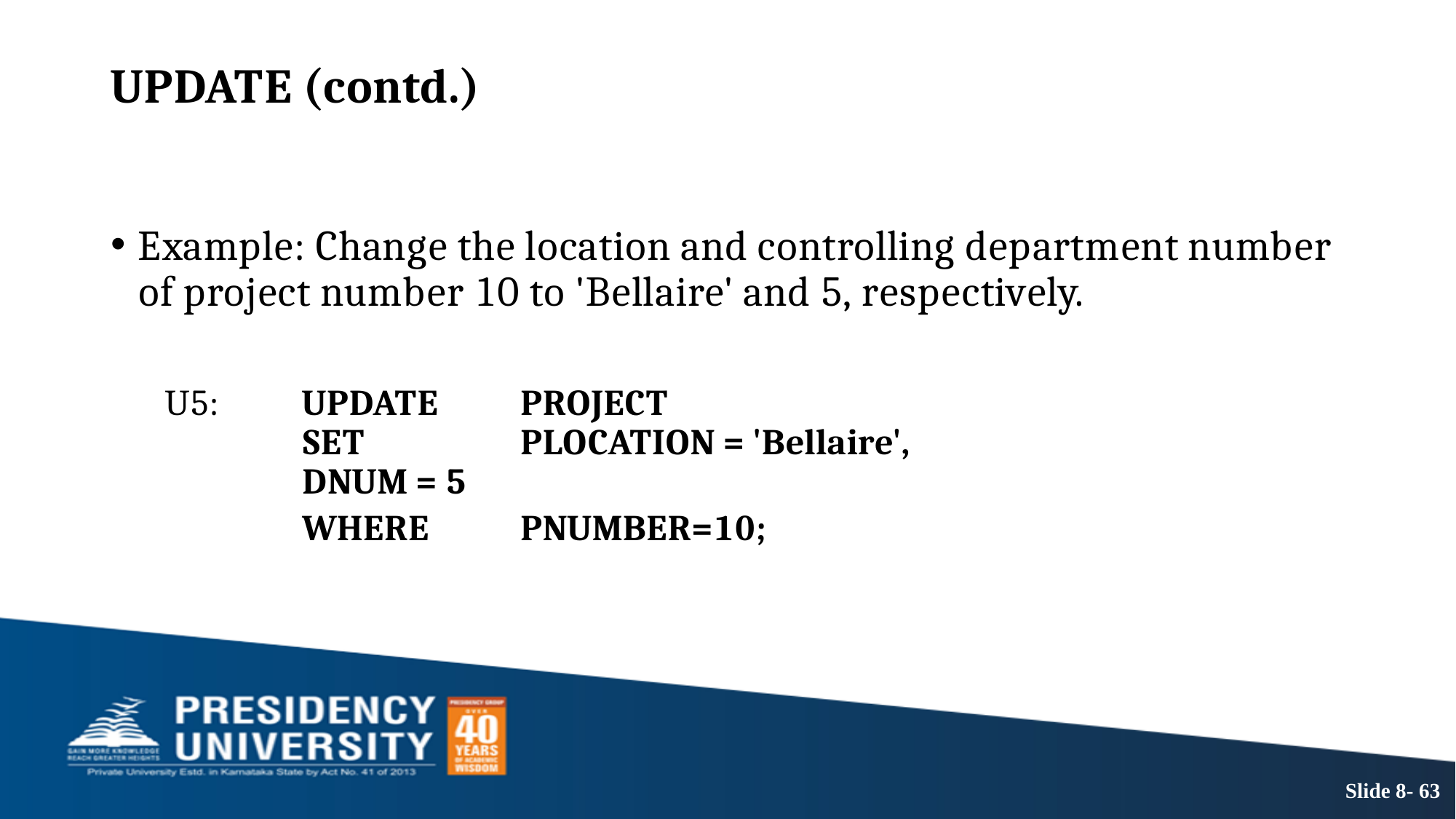

# UPDATE (contd.)
Example: Change the location and controlling department number of project number 10 to 'Bellaire' and 5, respectively.

U5:	UPDATE 	PROJECT
	SET		PLOCATION = 'Bellaire', 					DNUM = 5
     	WHERE	PNUMBER=10;
Slide 8- 63